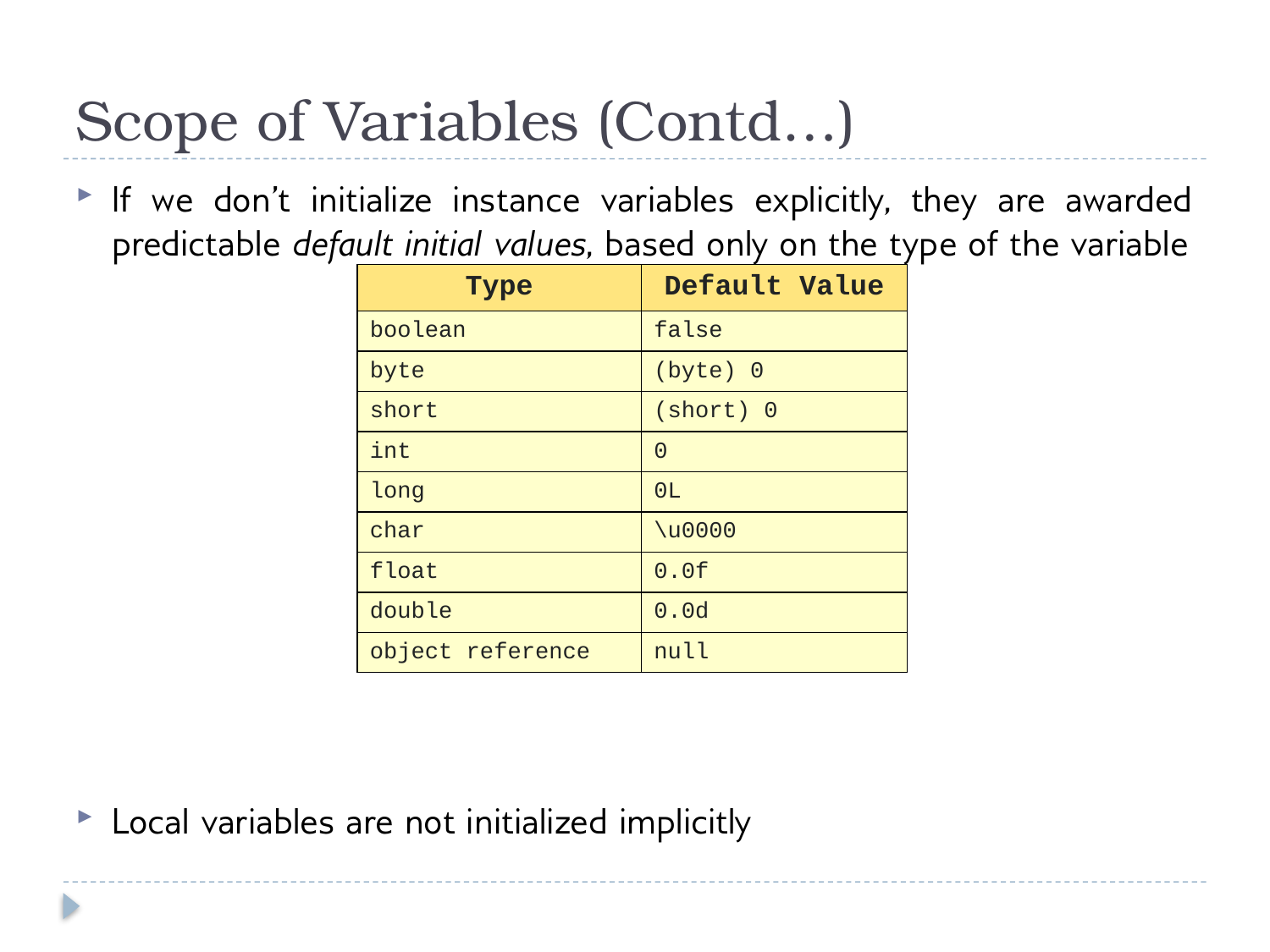

# Scope of Variables (Contd…)
If we don’t initialize instance variables explicitly, they are awarded predictable default initial values, based only on the type of the variable

Local variables are not initialized implicitly
| Type | Default Value |
| --- | --- |
| boolean | false |
| byte | (byte) 0 |
| short | (short) 0 |
| int | 0 |
| long | 0L |
| char | \u0000 |
| float | 0.0f |
| double | 0.0d |
| object reference | null |
23
CONFIDENTIAL© Copyright 2008 Tech Mahindra Limited